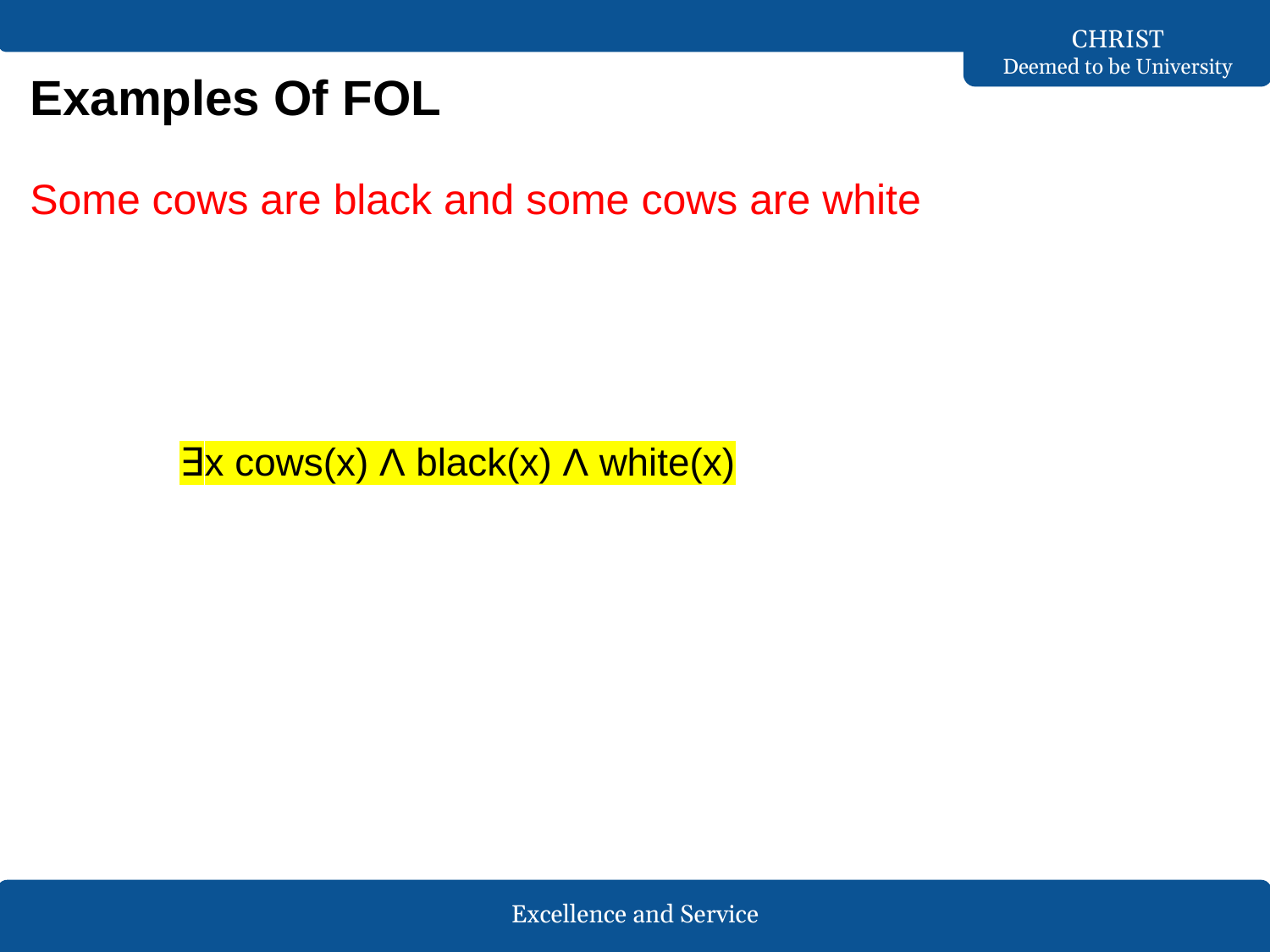

# Examples Of FOL
Some cows are black and some cows are white

∃x cows(x) Ʌ black(x) Ʌ white(x)